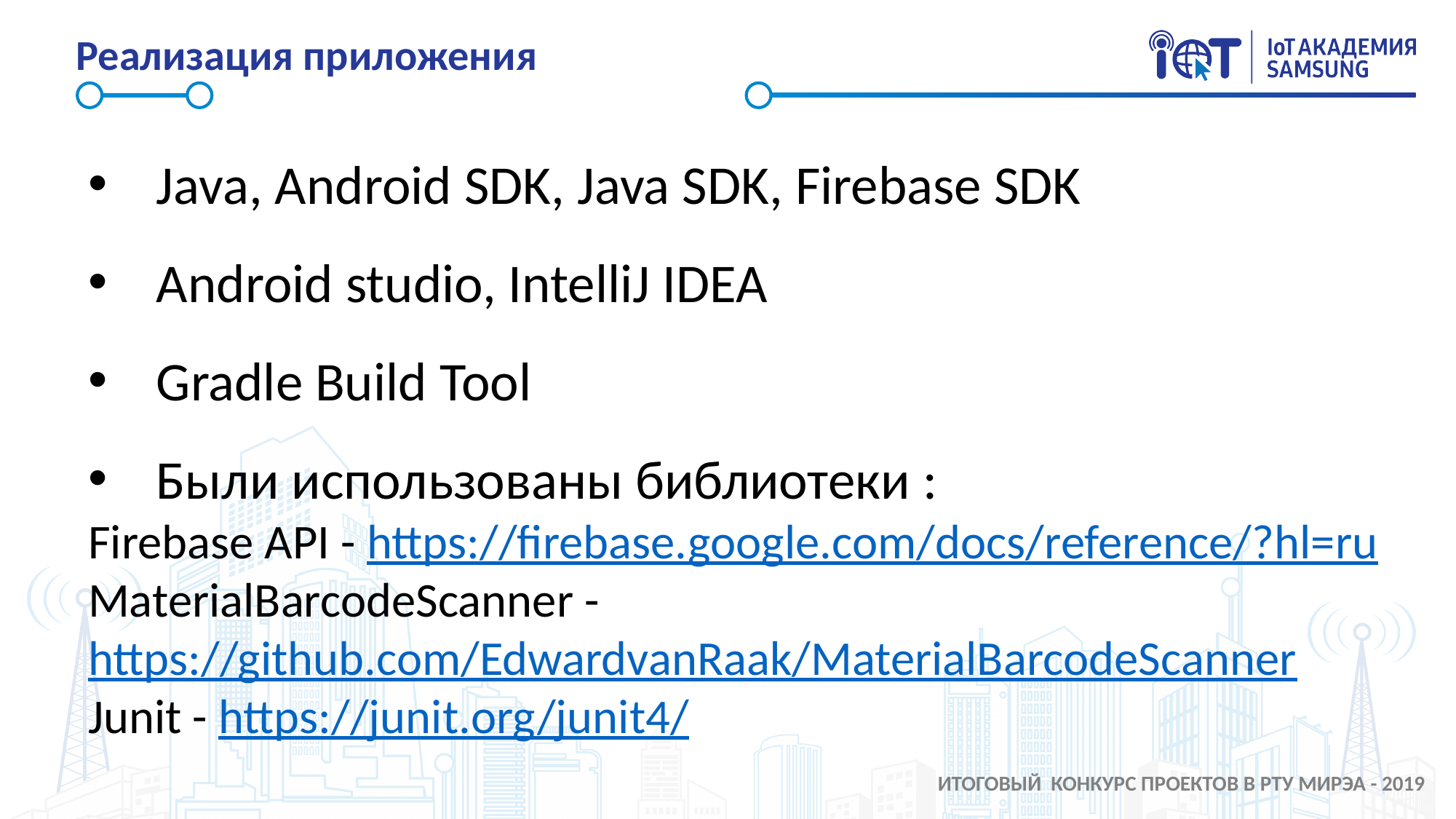

# Реализация приложения
Java, Android SDK, Java SDK, Firebase SDK
Android studio, IntelliJ IDEA
Gradle Build Tool
Были использованы библиотеки :
Firebase API - https://firebase.google.com/docs/reference/?hl=ru
MaterialBarcodeScanner - https://github.com/EdwardvanRaak/MaterialBarcodeScanner
Junit - https://junit.org/junit4/